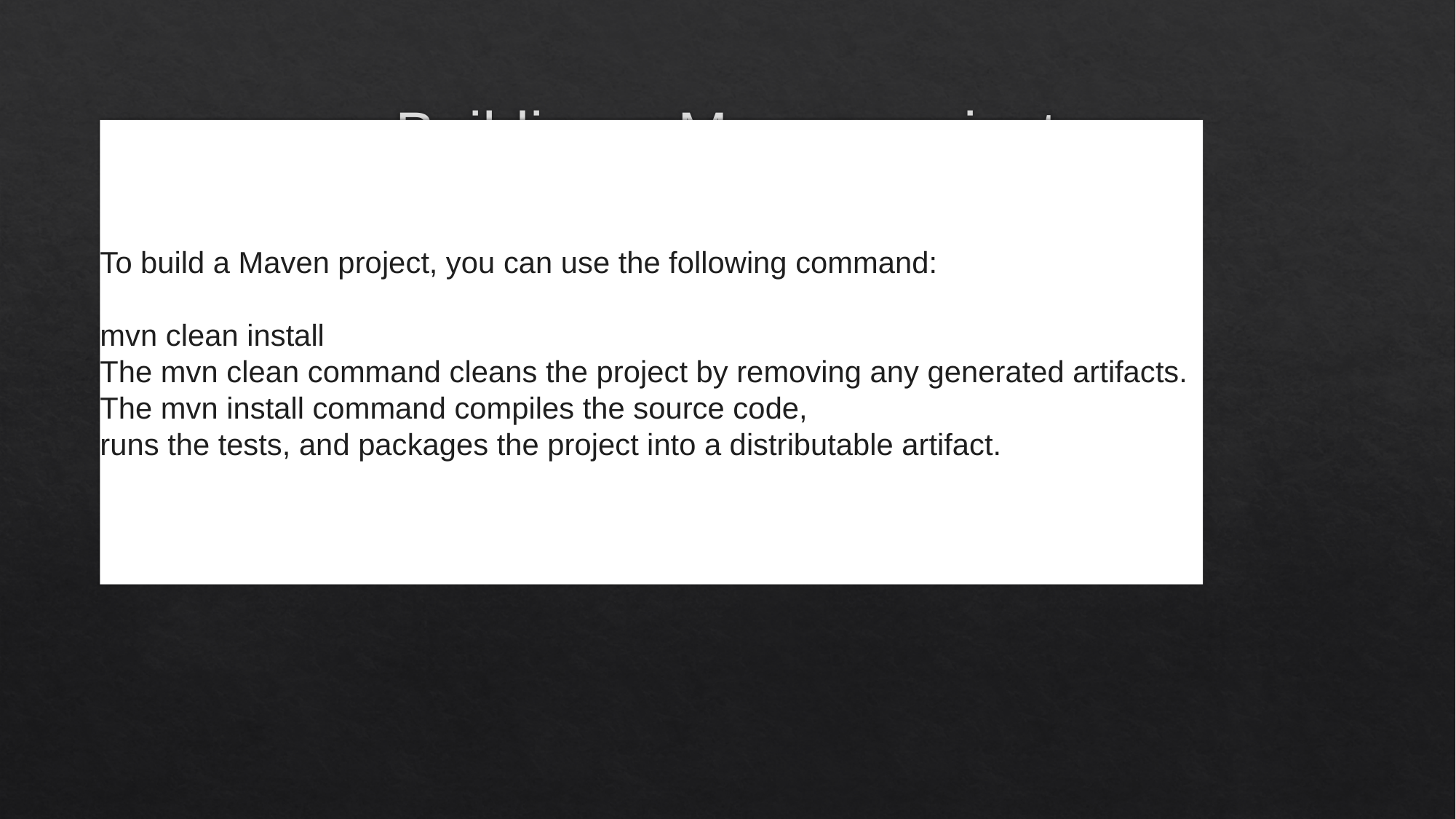

# Building a Maven project
To build a Maven project, you can use the following command:

mvn clean install
The mvn clean command cleans the project by removing any generated artifacts.
The mvn install command compiles the source code,
runs the tests, and packages the project into a distributable artifact.